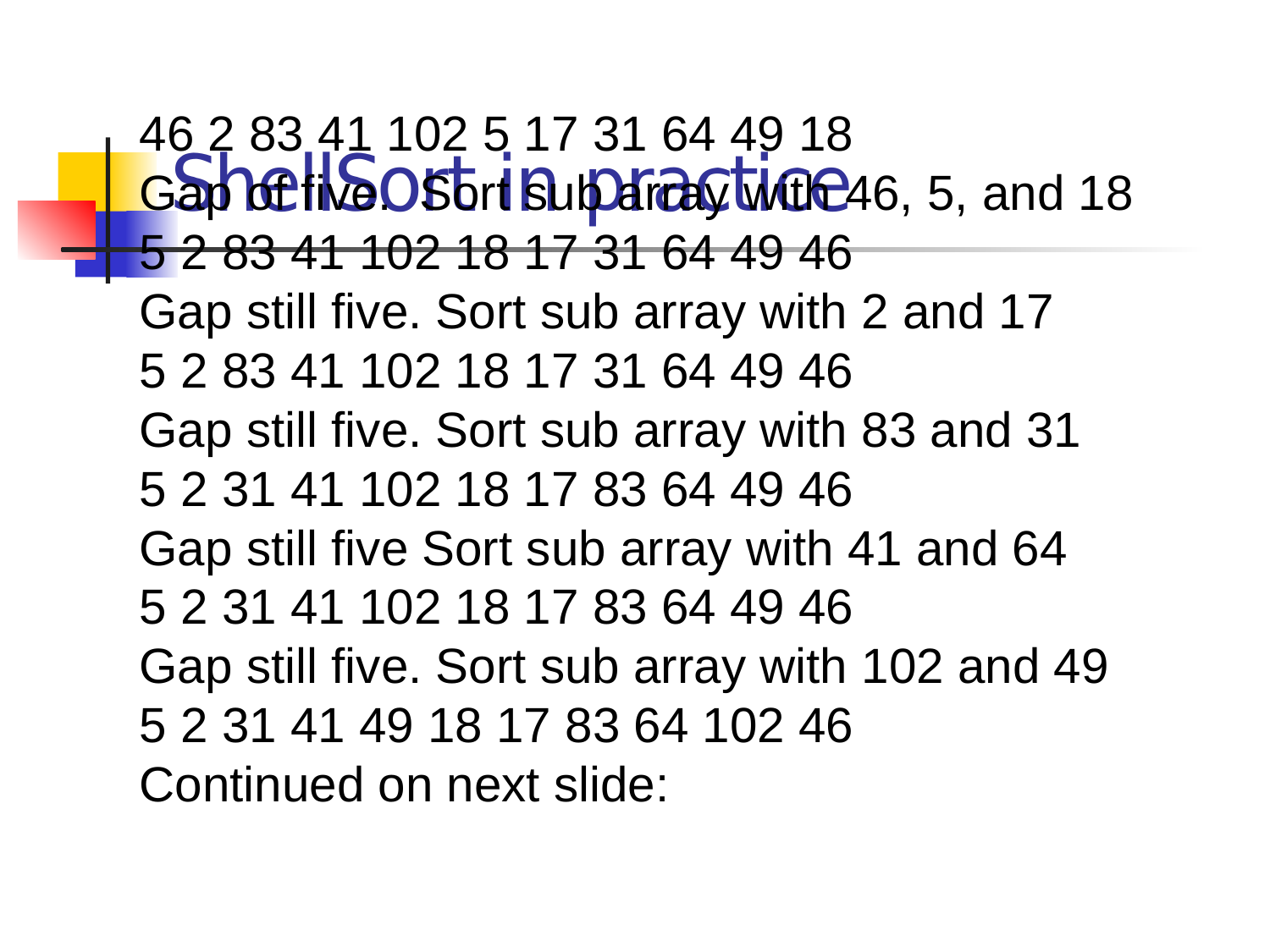

# ShellSort in practice
46 2 83 41 102 5 17 31 64 49 18
Gap of five.  Sort sub array with 46, 5, and 18
5 2 83 41 102 18 17 31 64 49 46
Gap still five. Sort sub array with 2 and 17
5 2 83 41 102 18 17 31 64 49 46
Gap still five. Sort sub array with 83 and 31
5 2 31 41 102 18 17 83 64 49 46
Gap still five Sort sub array with 41 and 64
5 2 31 41 102 18 17 83 64 49 46
Gap still five. Sort sub array with 102 and 49
5 2 31 41 49 18 17 83 64 102 46
Continued on next slide: